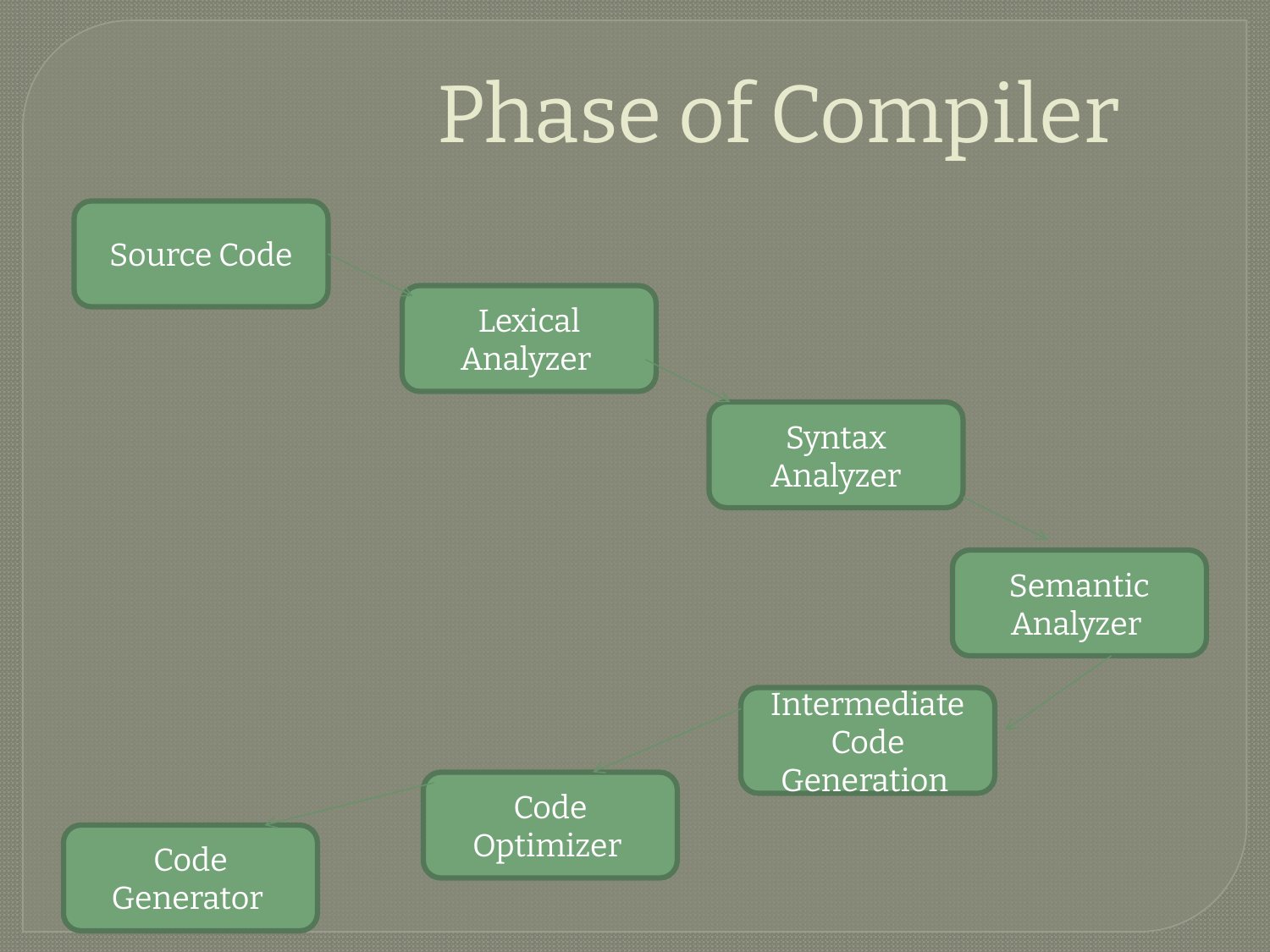

# Phase of Compiler
Source Code
Lexical Analyzer
Syntax Analyzer
Semantic Analyzer
Intermediate Code Generation
Code Optimizer
Code Generator